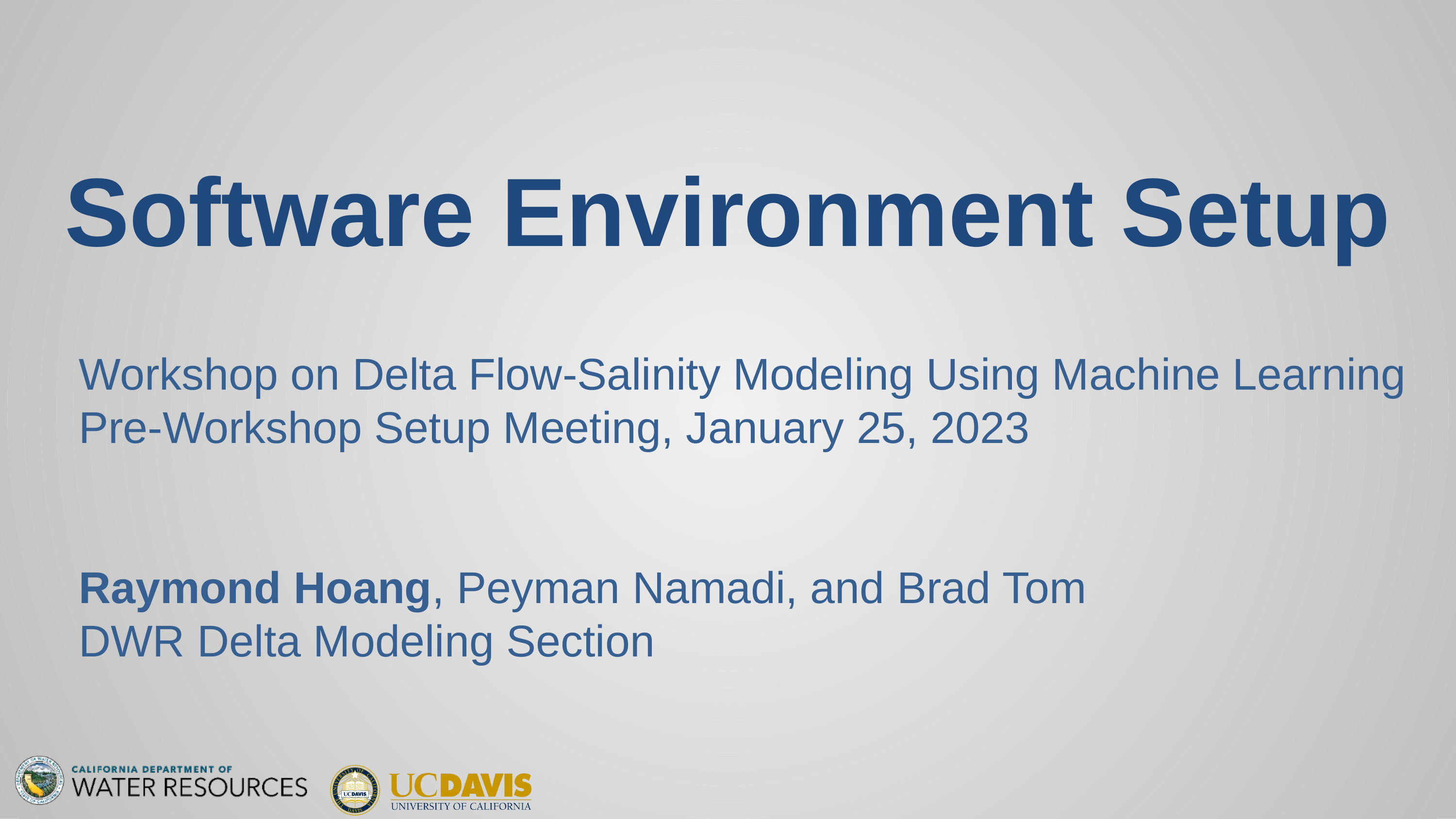

Software Environment Setup
Workshop on Delta Flow-Salinity Modeling Using Machine Learning
Pre-Workshop Setup Meeting, January 25, 2023

Raymond Hoang, Peyman Namadi, and Brad Tom
DWR Delta Modeling Section